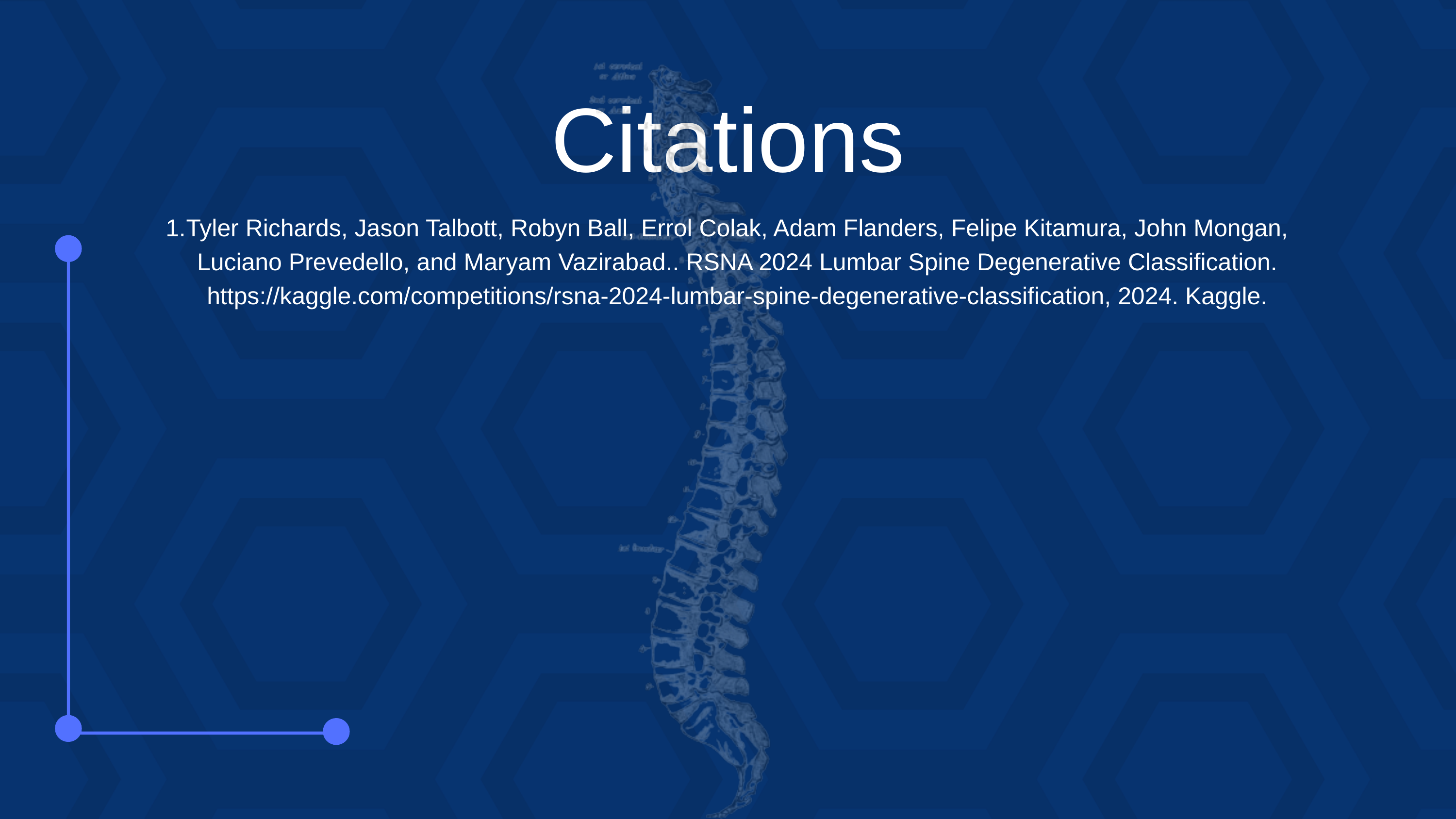

Citations
Tyler Richards, Jason Talbott, Robyn Ball, Errol Colak, Adam Flanders, Felipe Kitamura, John Mongan, Luciano Prevedello, and Maryam Vazirabad.. RSNA 2024 Lumbar Spine Degenerative Classification. https://kaggle.com/competitions/rsna-2024-lumbar-spine-degenerative-classification, 2024. Kaggle.